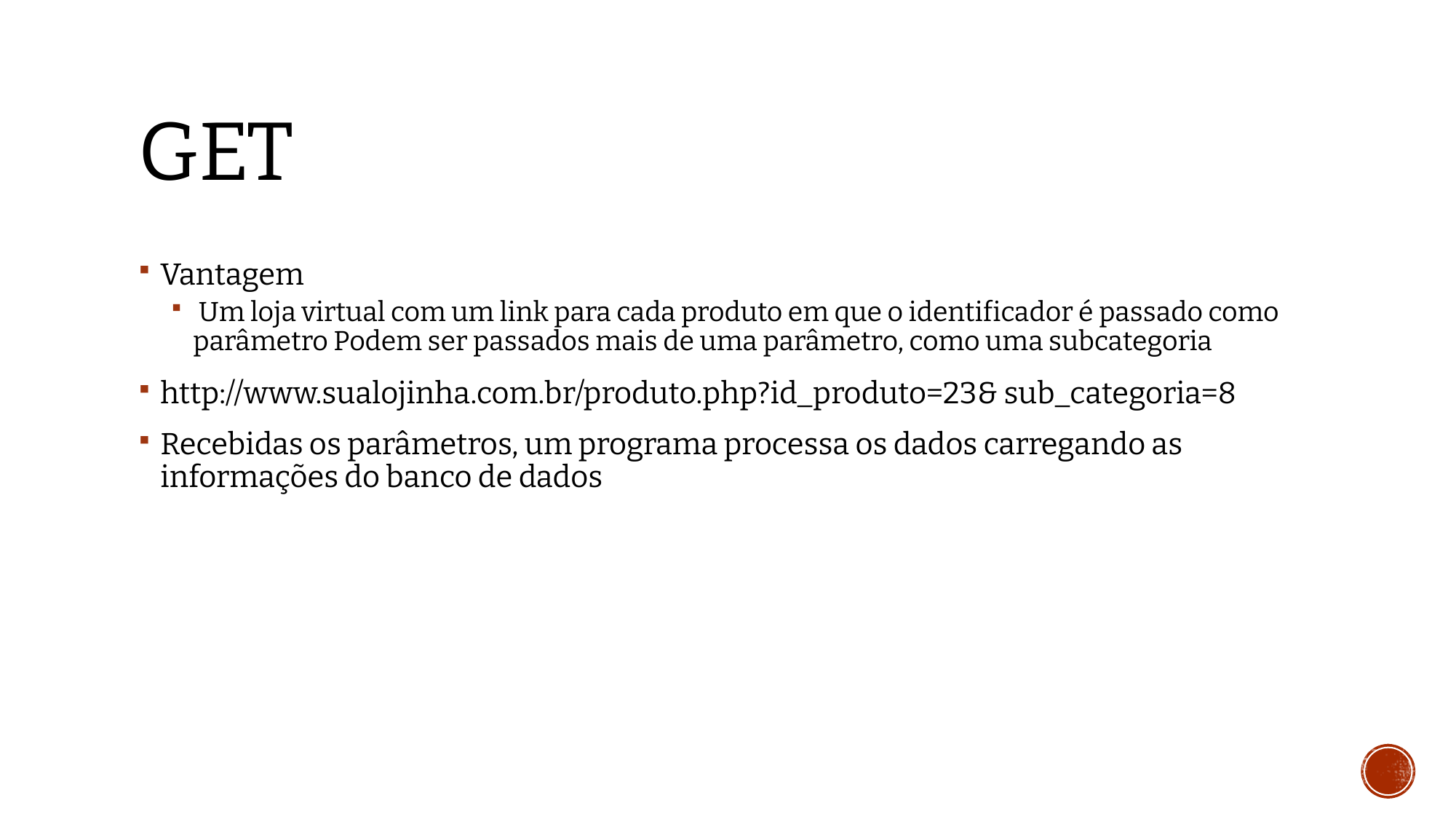

# Get
Vantagem
 Um loja virtual com um link para cada produto em que o identificador é passado como parâmetro Podem ser passados mais de uma parâmetro, como uma subcategoria
http://www.sualojinha.com.br/produto.php?id_produto=23& sub_categoria=8
Recebidas os parâmetros, um programa processa os dados carregando as informações do banco de dados